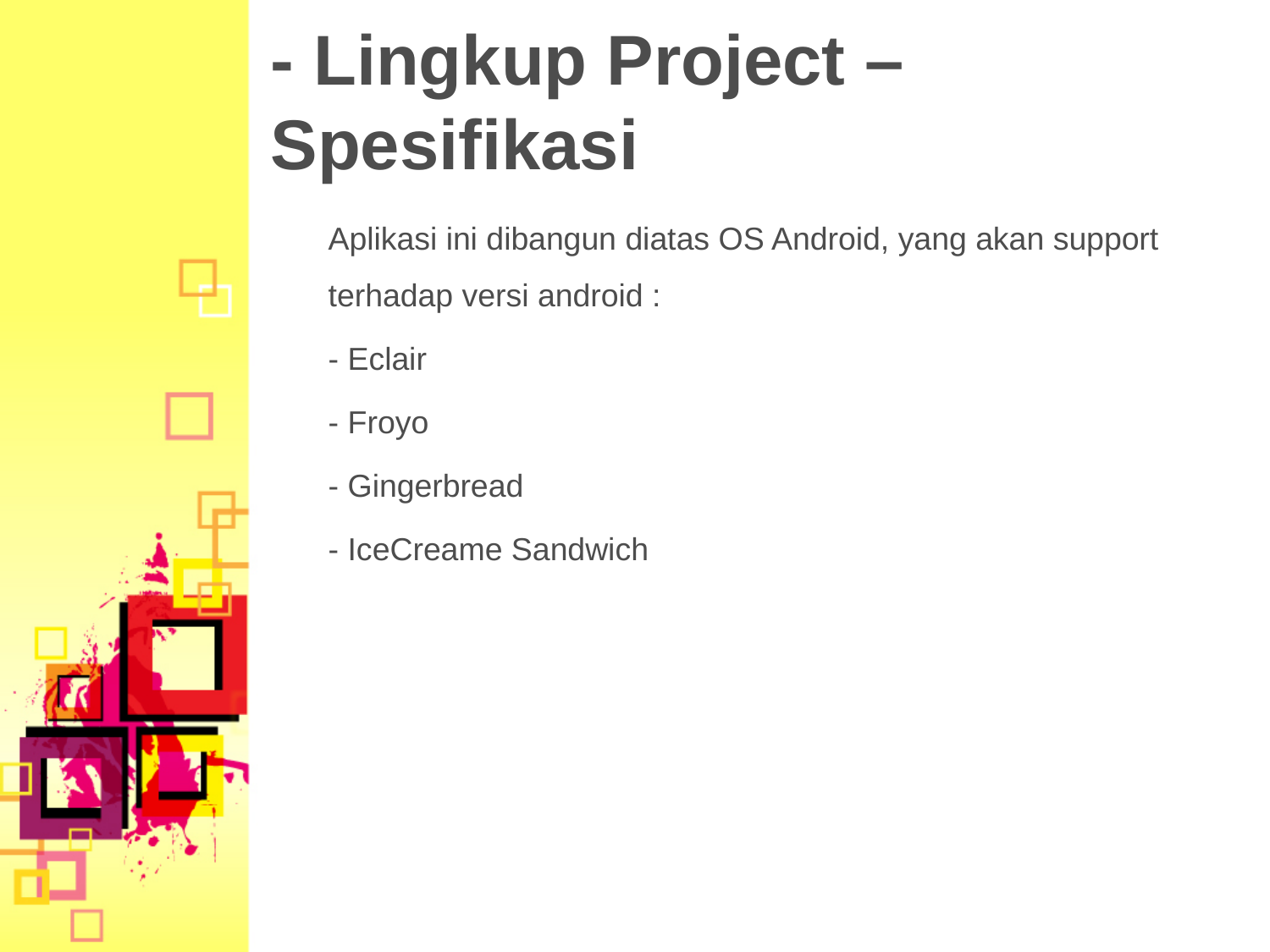

# - Lingkup Project – Spesifikasi
	Aplikasi ini dibangun diatas OS Android, yang akan support terhadap versi android :
	- Eclair
	- Froyo
	- Gingerbread
	- IceCreame Sandwich